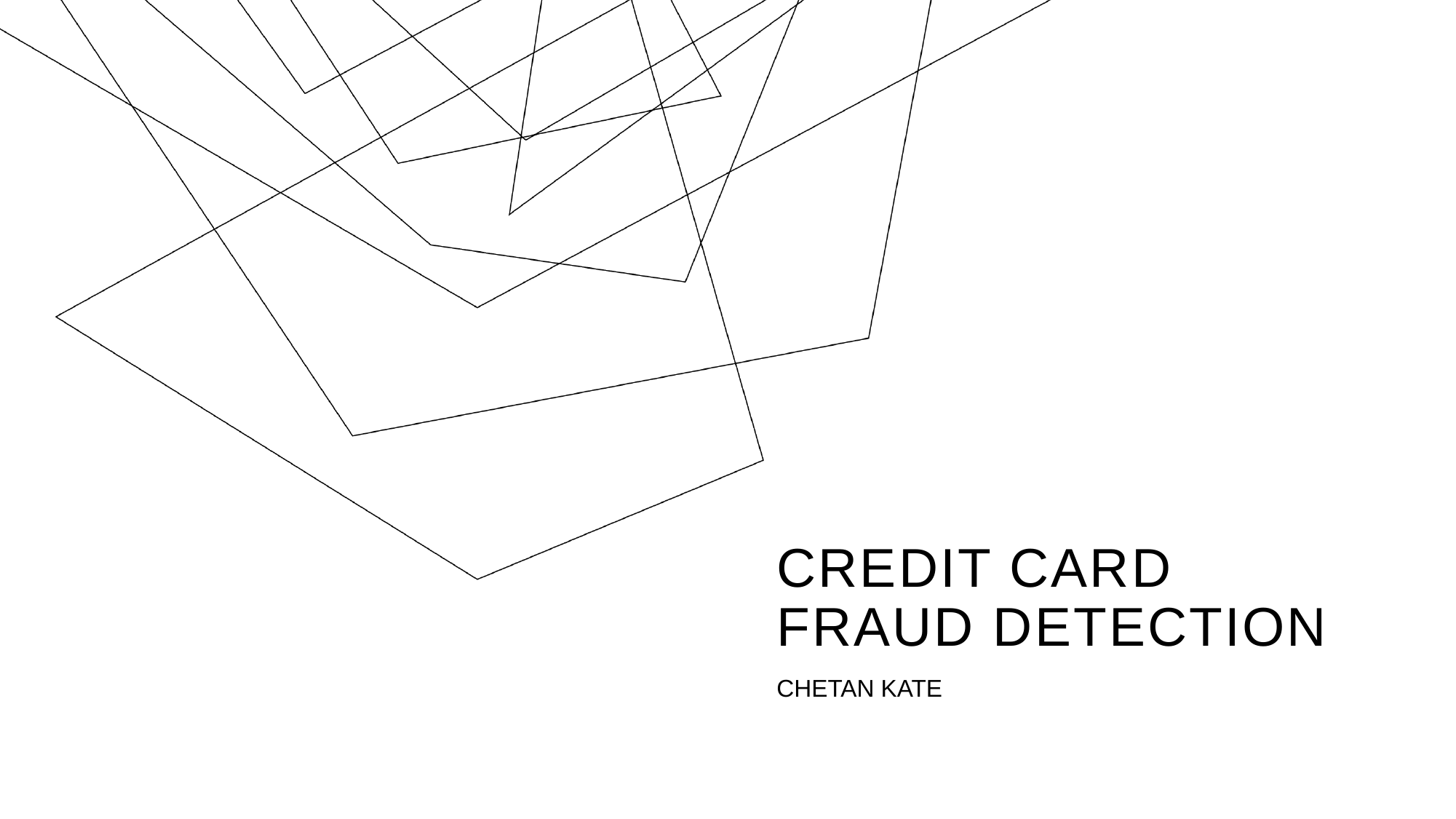

# CREDIT CARD FRAUD DETECTION
CHETAN KATE